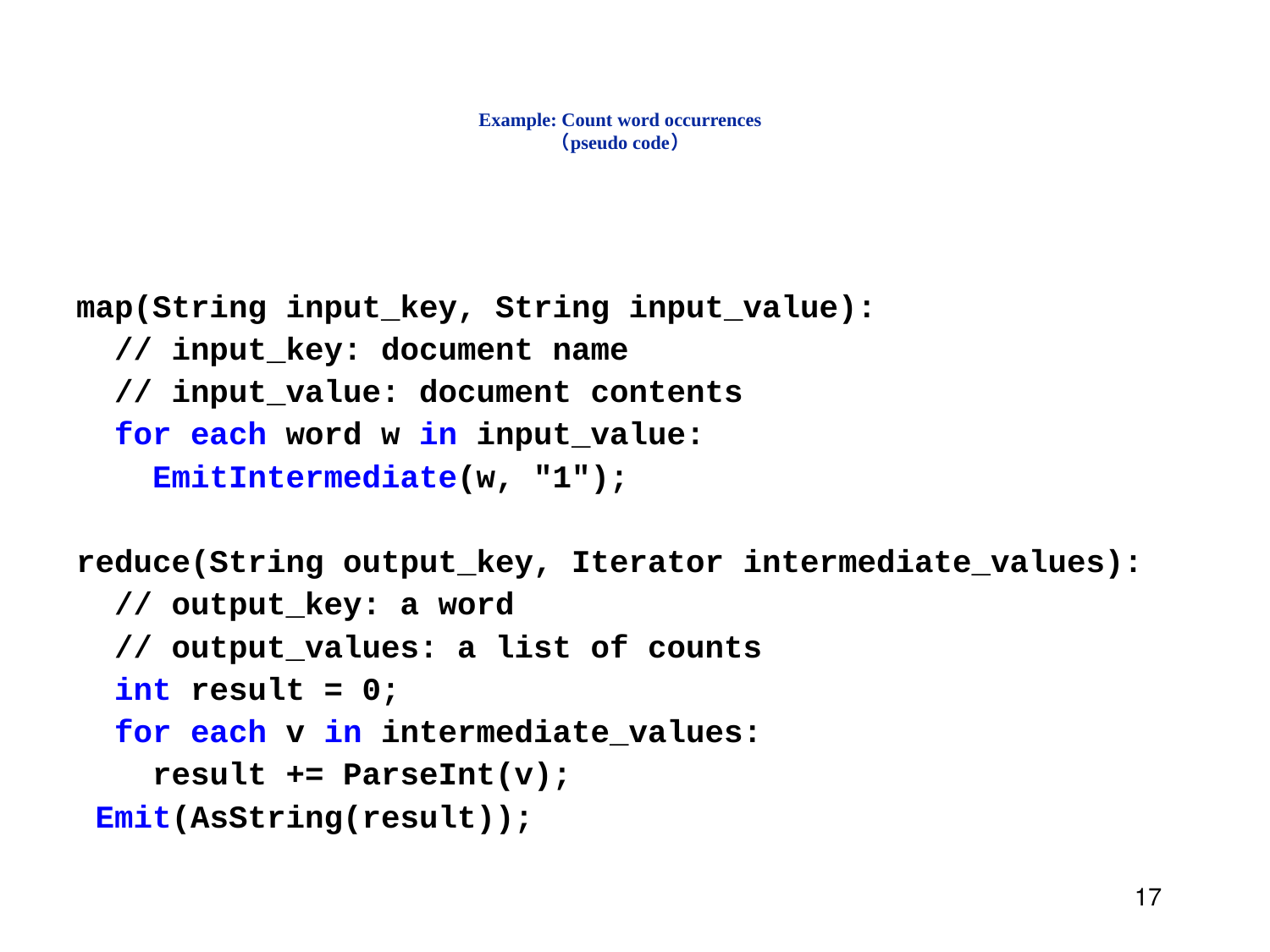

Example: Count word occurrences
（pseudo code）
map(String input_key, String input_value):
  // input_key: document name
  // input_value: document contents
  for each word w in input_value:
    EmitIntermediate(w, "1");

reduce(String output_key, Iterator intermediate_values):
  // output_key: a word
  // output_values: a list of counts
  int result = 0;
  for each v in intermediate_values:
    result += ParseInt(v);
 Emit(AsString(result));
17